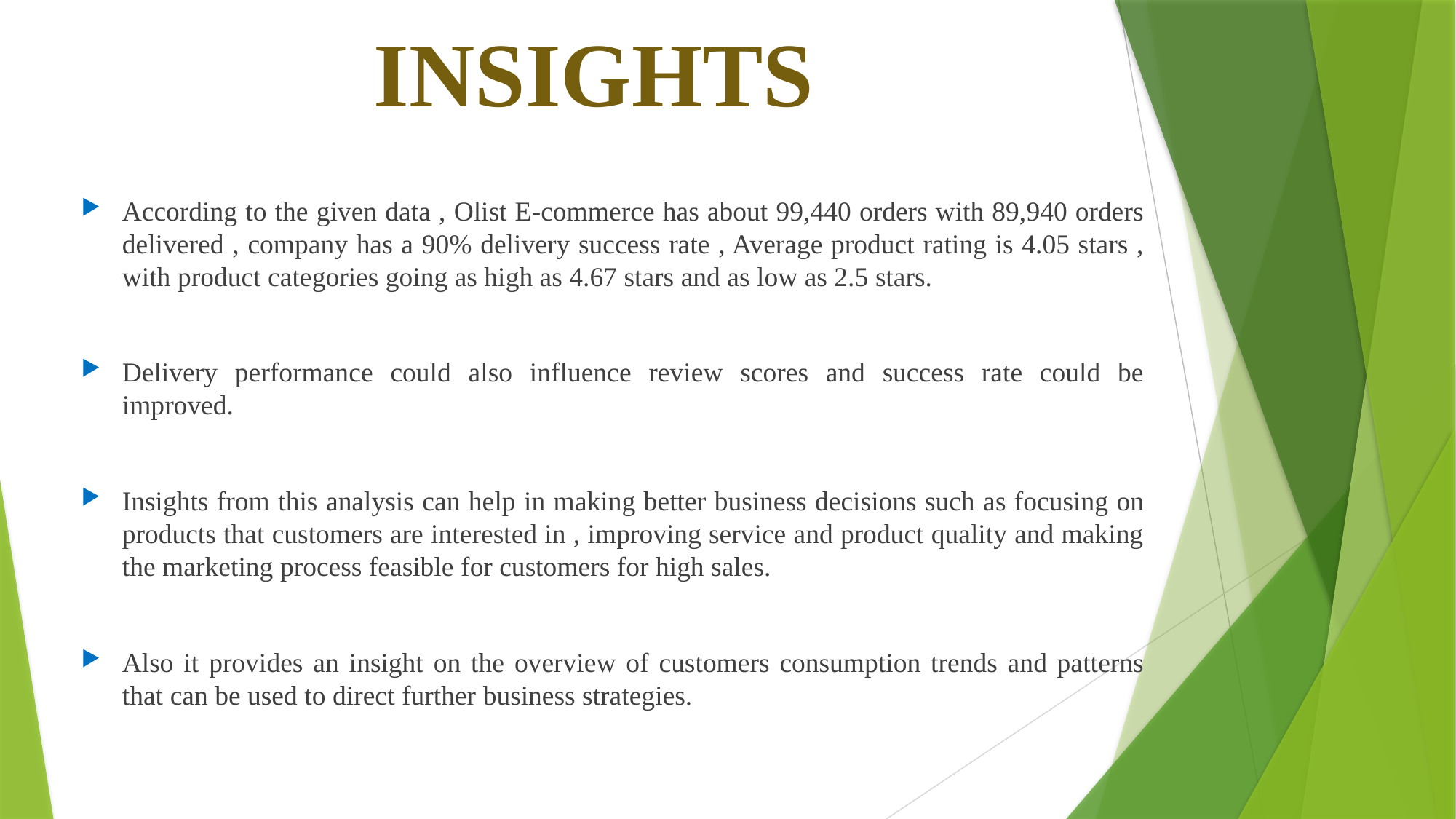

# INSIGHTS
According to the given data , Olist E-commerce has about 99,440 orders with 89,940 orders delivered , company has a 90% delivery success rate , Average product rating is 4.05 stars , with product categories going as high as 4.67 stars and as low as 2.5 stars.

Delivery performance could also influence review scores and success rate could be improved.

Insights from this analysis can help in making better business decisions such as focusing on products that customers are interested in , improving service and product quality and making the marketing process feasible for customers for high sales.

Also it provides an insight on the overview of customers consumption trends and patterns that can be used to direct further business strategies.